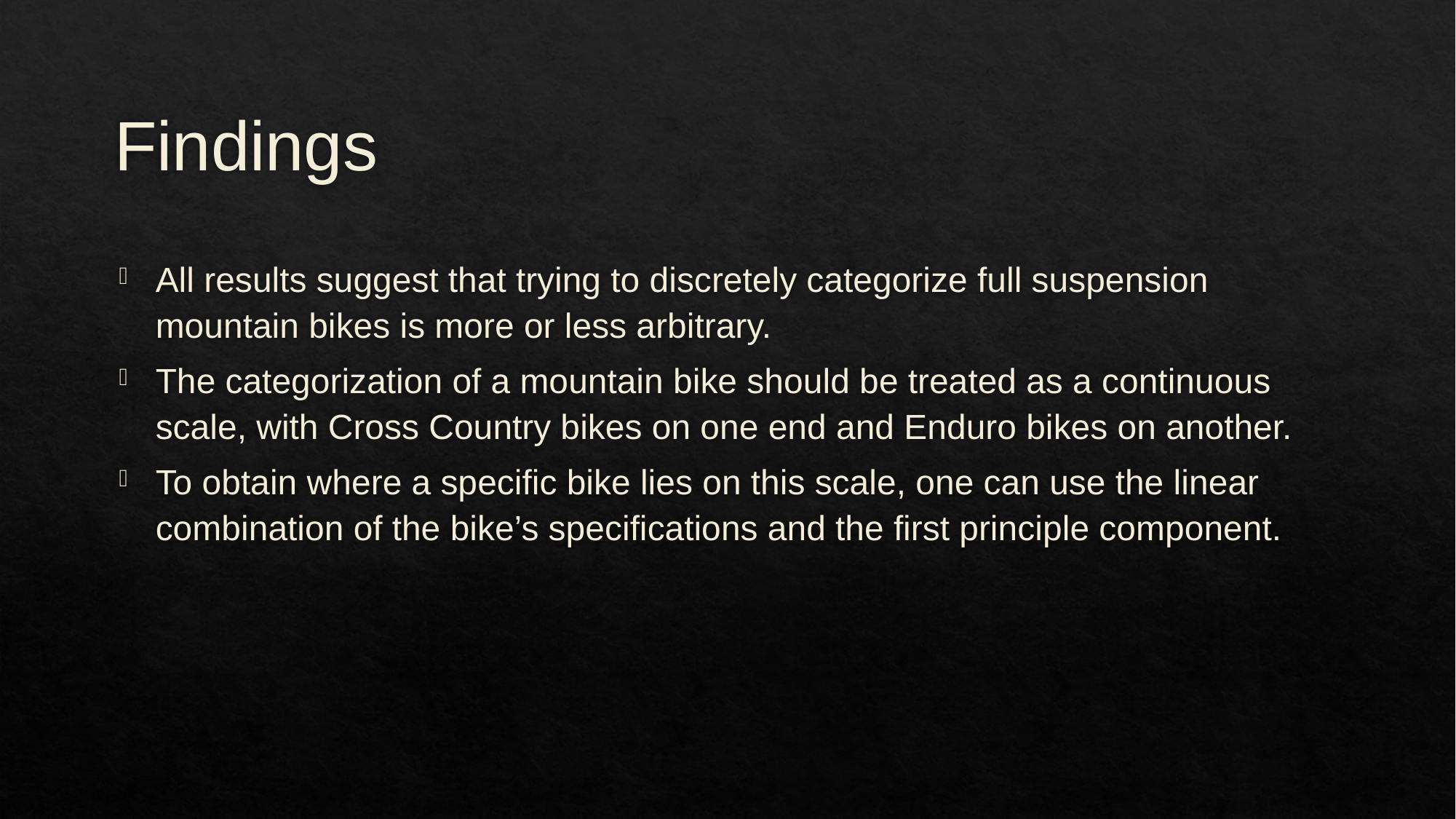

# Findings
All results suggest that trying to discretely categorize full suspension mountain bikes is more or less arbitrary.
The categorization of a mountain bike should be treated as a continuous scale, with Cross Country bikes on one end and Enduro bikes on another.
To obtain where a specific bike lies on this scale, one can use the linear combination of the bike’s specifications and the first principle component.